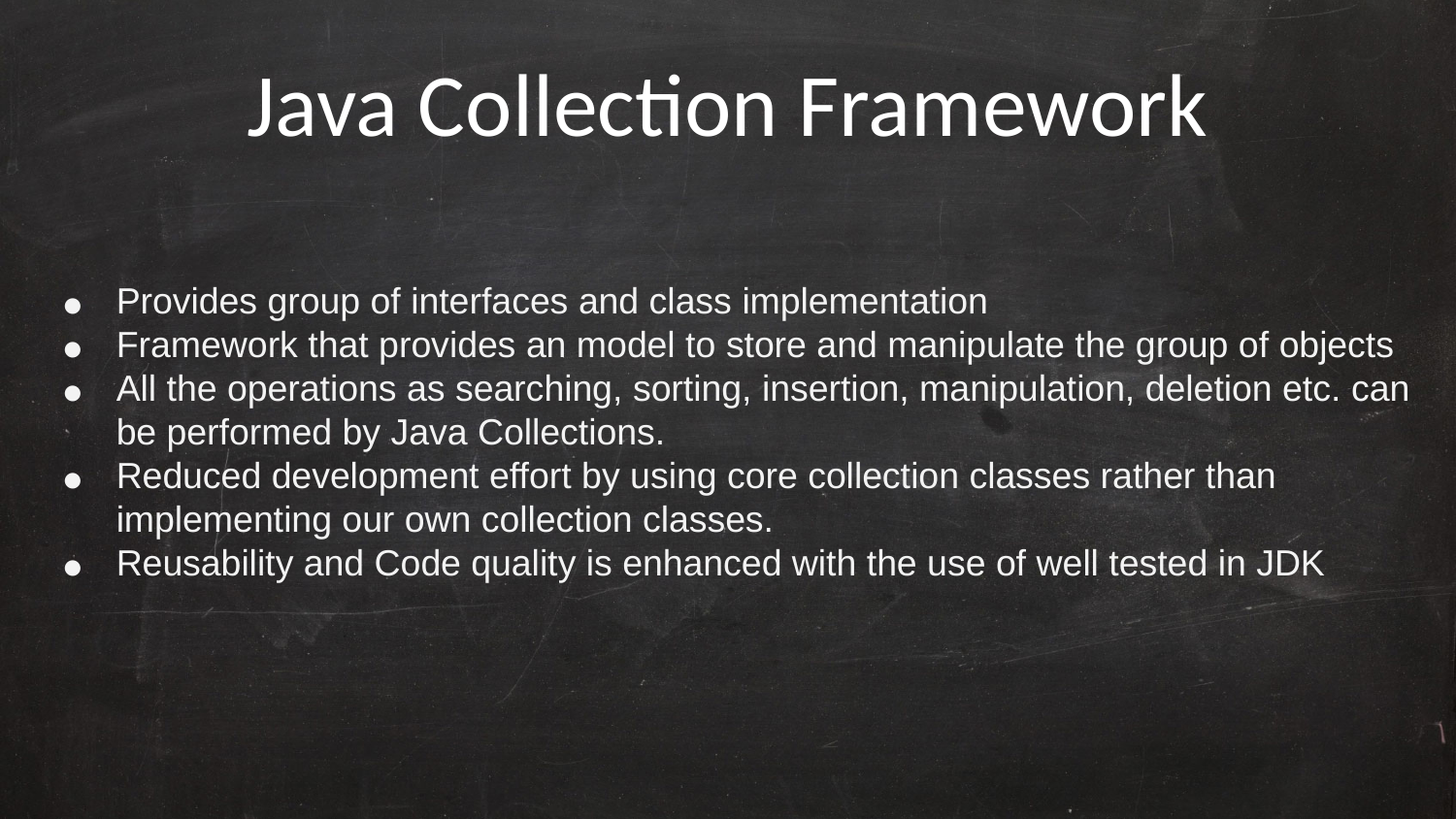

Java Collection Framework
Provides group of interfaces and class implementation
Framework that provides an model to store and manipulate the group of objects
All the operations as searching, sorting, insertion, manipulation, deletion etc. can be performed by Java Collections.
Reduced development effort by using core collection classes rather than implementing our own collection classes.
Reusability and Code quality is enhanced with the use of well tested in JDK